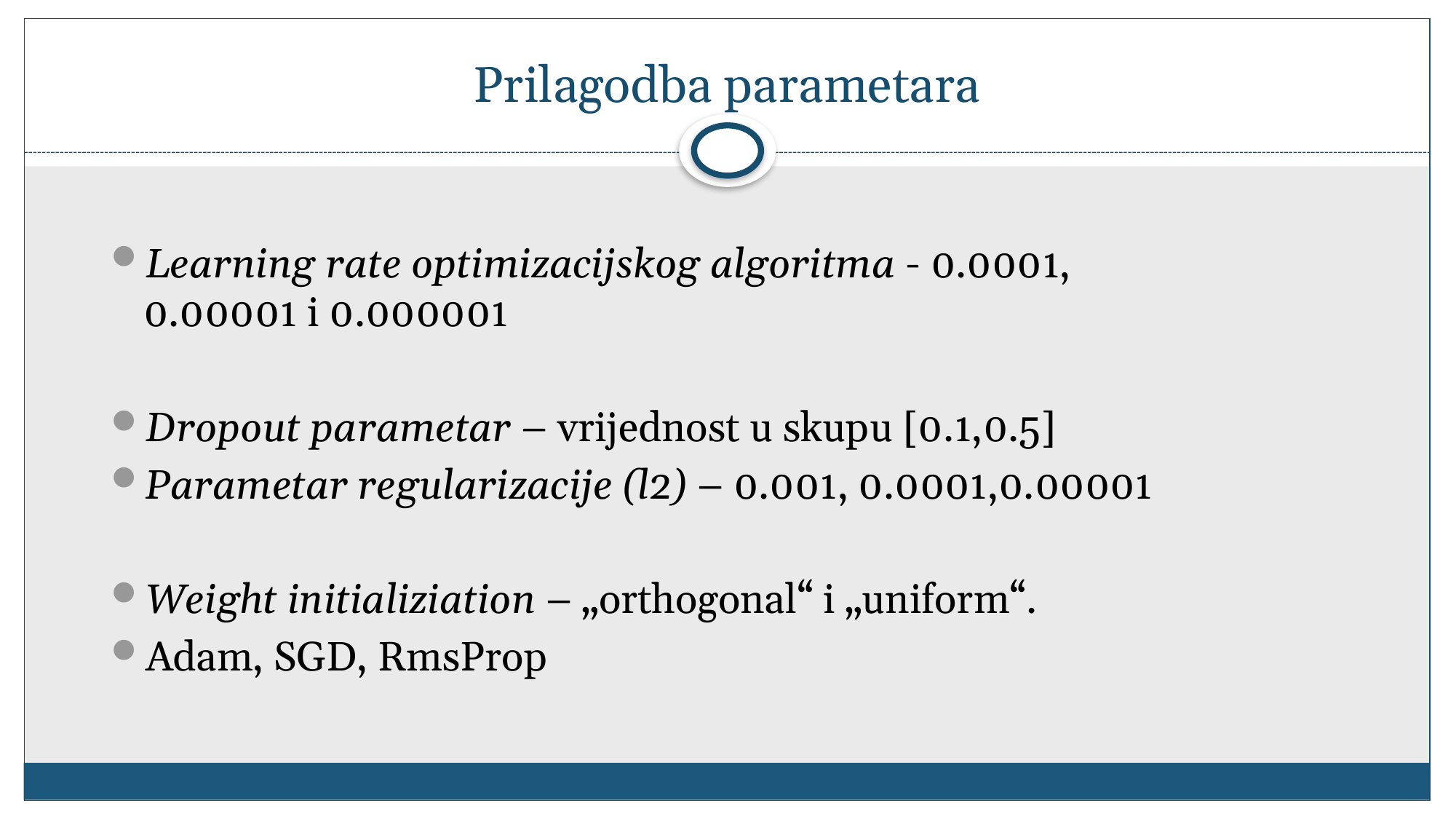

# Prilagodba parametara
Learning rate optimizacijskog algoritma - 0.0001, 0.00001 i 0.000001

Dropout parametar – vrijednost u skupu [0.1,0.5]
Parametar regularizacije (l2) – 0.001, 0.0001,0.00001

Weight initializiation – „orthogonal“ i „uniform“.
Adam, SGD, RmsProp